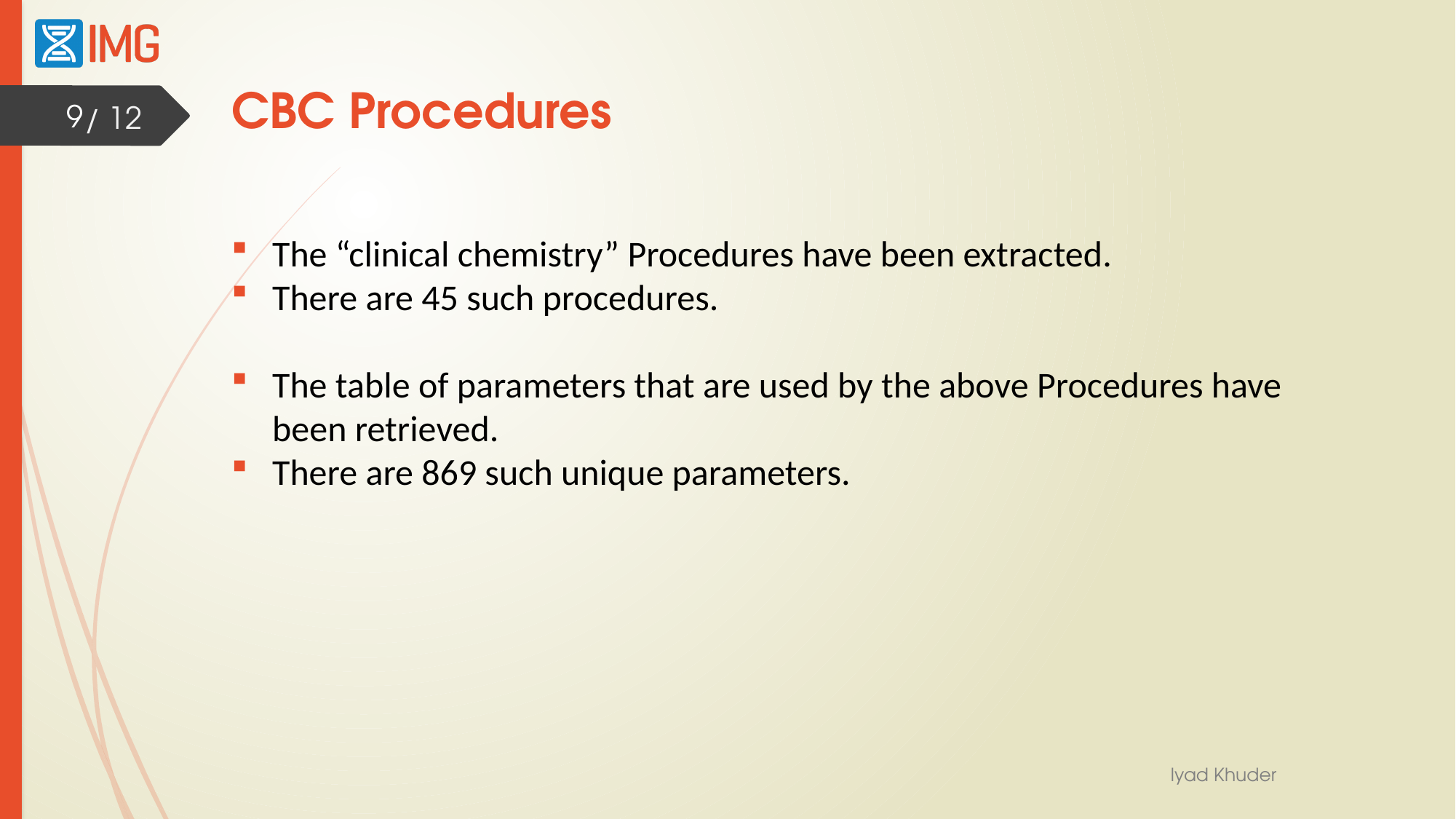

# CBC Procedures
9
The “clinical chemistry” Procedures have been extracted.
There are 45 such procedures.

The table of parameters that are used by the above Procedures have been retrieved.
There are 869 such unique parameters.